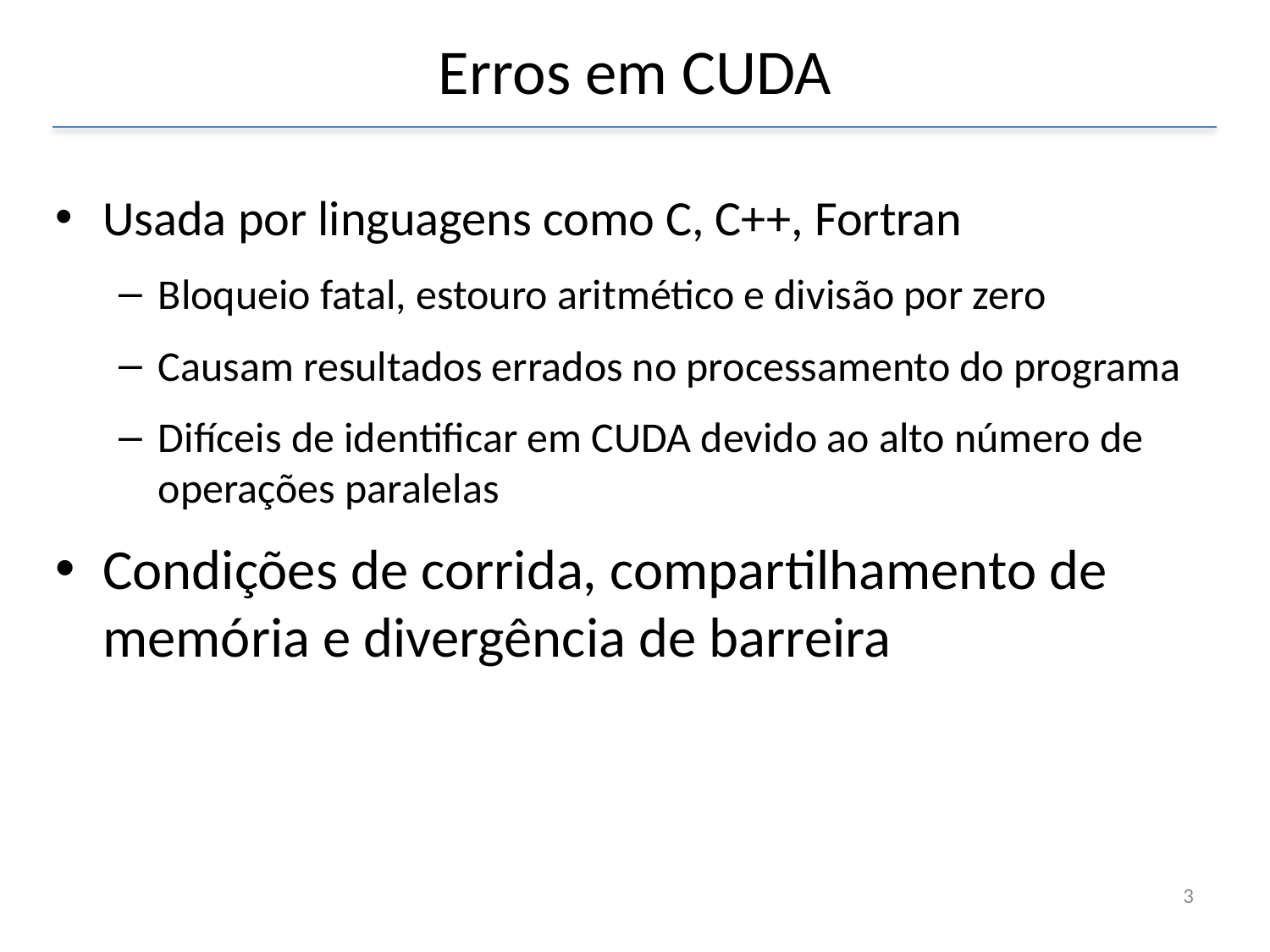

Erros em CUDA
Usada por linguagens como C, C++, Fortran
Bloqueio fatal, estouro aritmético e divisão por zero
Causam resultados errados no processamento do programa
Difíceis de identificar em CUDA devido ao alto número de operações paralelas
Condições de corrida, compartilhamento de memória e divergência de barreira

3